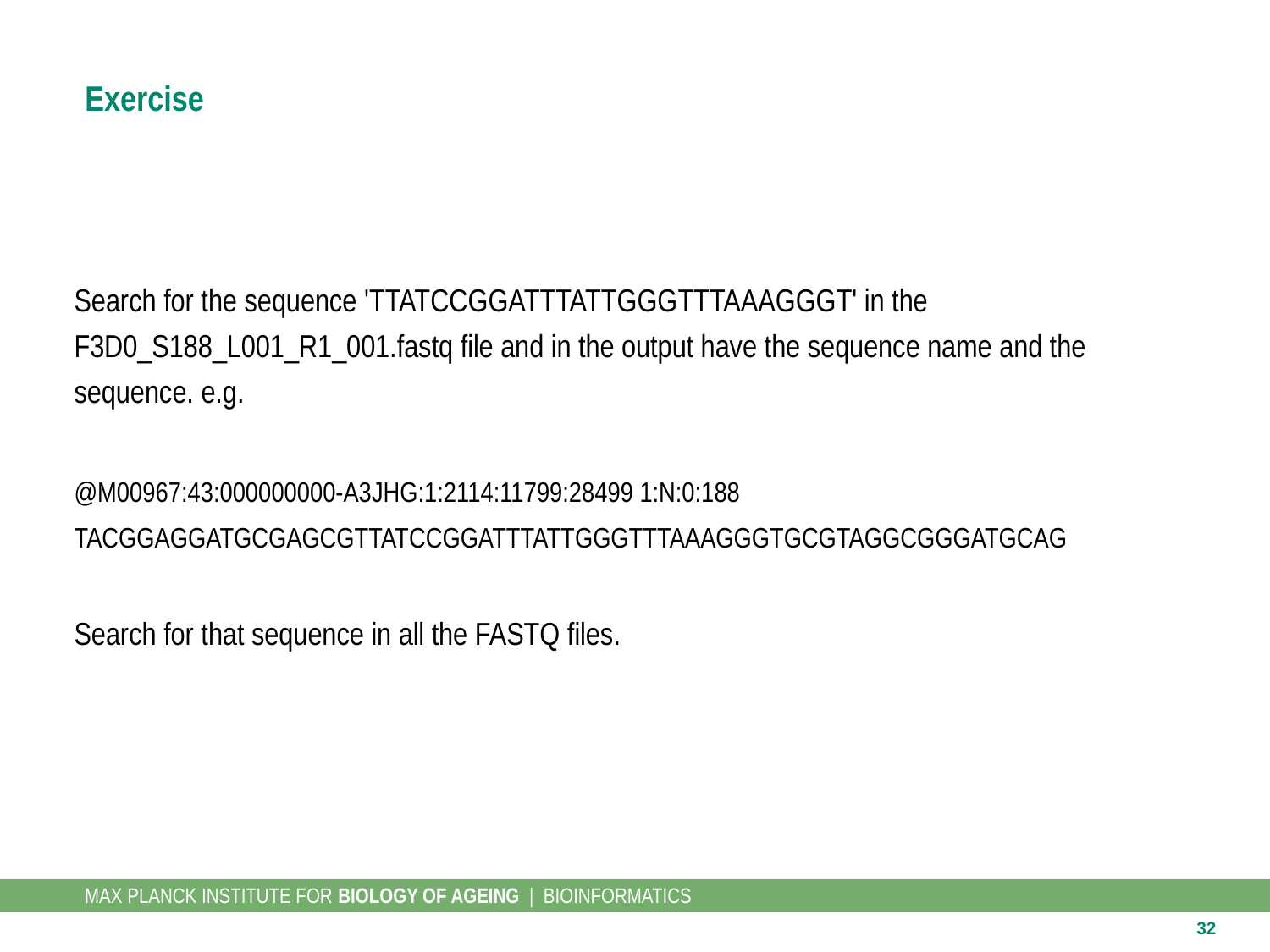

# Exercise
Search for the sequence 'TTATCCGGATTTATTGGGTTTAAAGGGT' in the  F3D0_S188_L001_R1_001.fastq file and in the output have the sequence name and the sequence. e.g.

@M00967:43:000000000-A3JHG:1:2114:11799:28499 1:N:0:188
TACGGAGGATGCGAGCGTTATCCGGATTTATTGGGTTTAAAGGGTGCGTAGGCGGGATGCAG

Search for that sequence in all the FASTQ files.

32